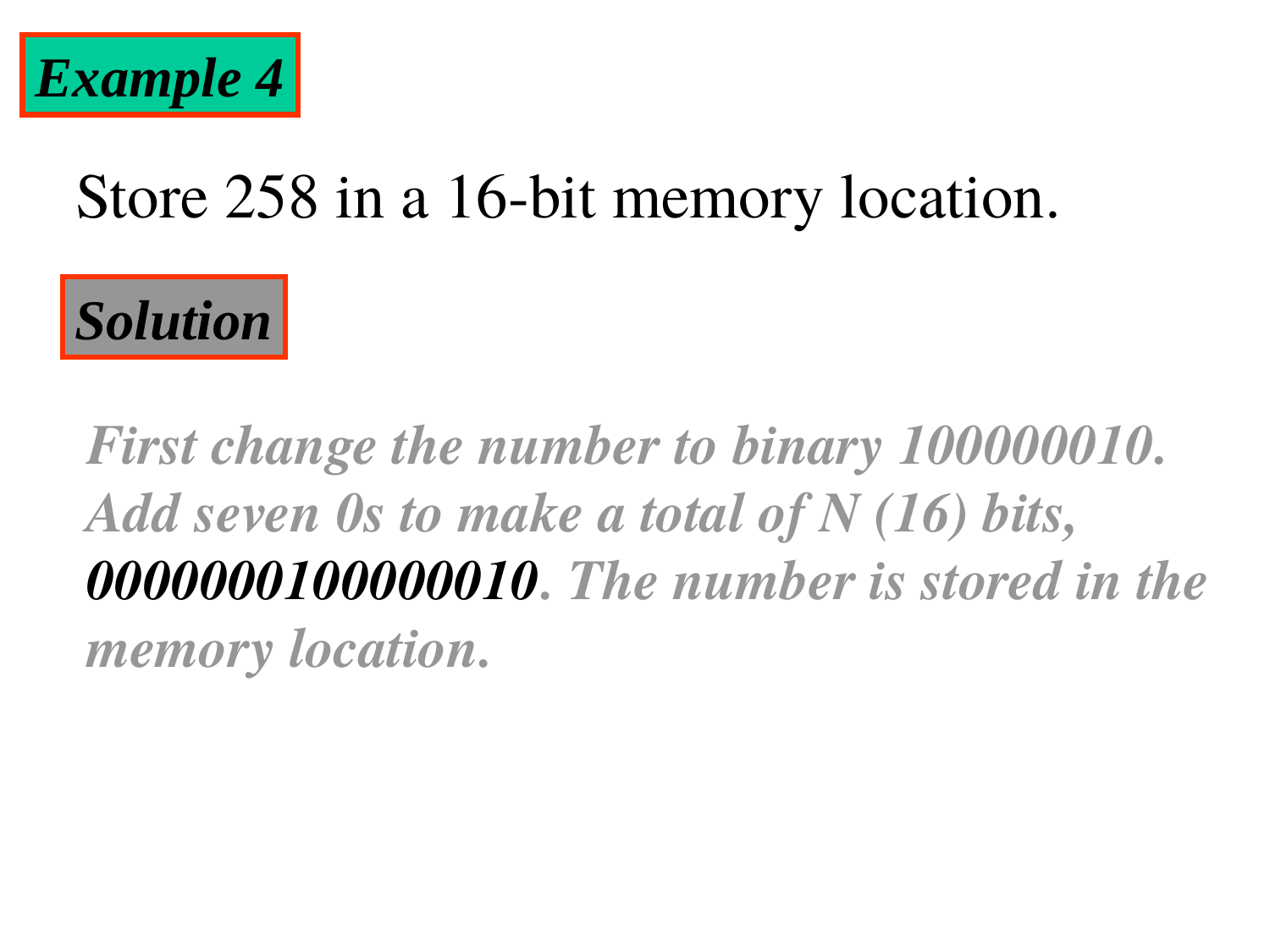

Example 4
Store 258 in a 16-bit memory location.
Solution
First change the number to binary 100000010. Add seven 0s to make a total of N (16) bits, 0000000100000010. The number is stored in the memory location.